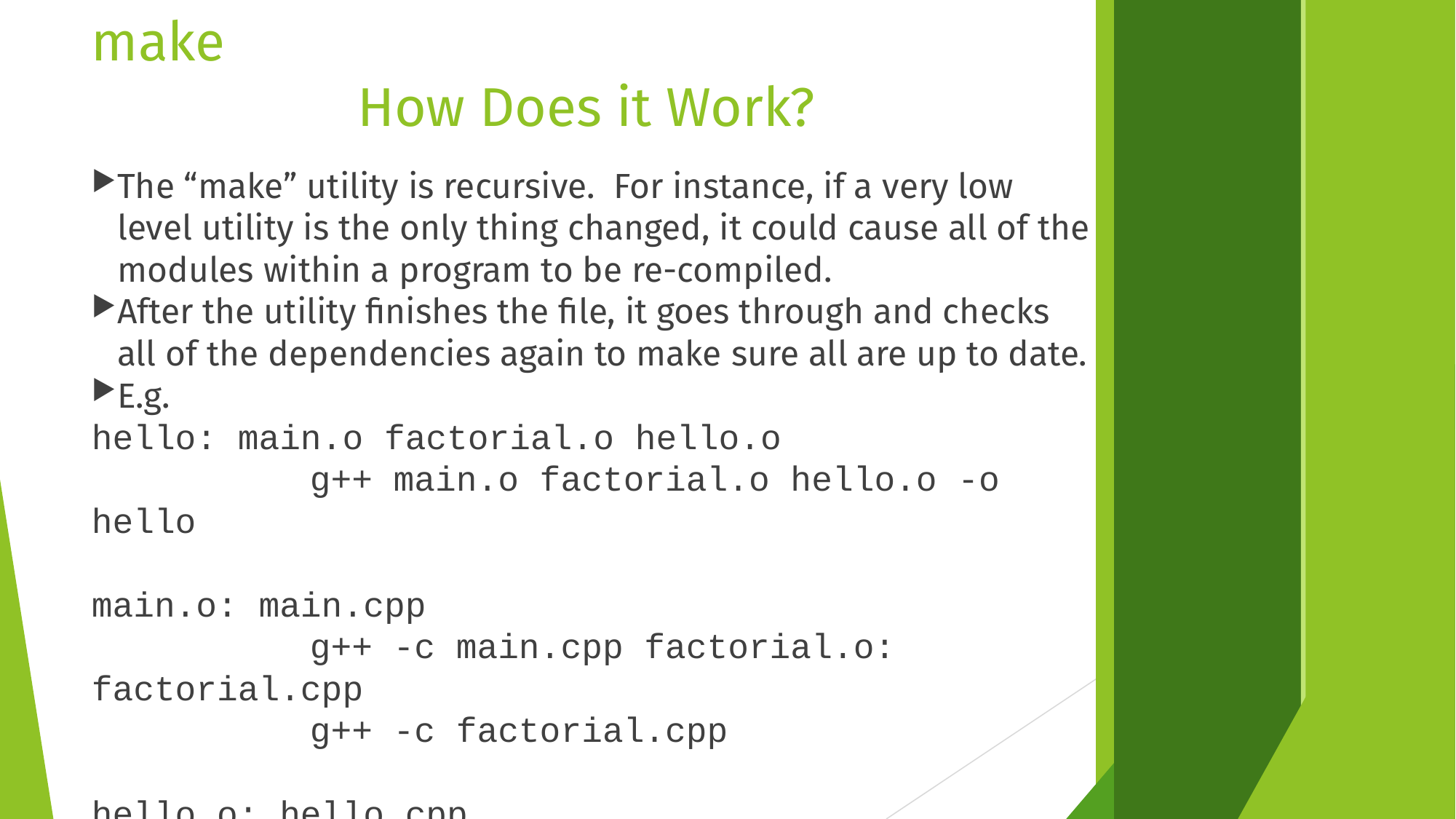

make
How Does it Work?
The “make” utility is recursive.  For instance, if a very low level utility is the only thing changed, it could cause all of the modules within a program to be re-compiled.
After the utility finishes the file, it goes through and checks all of the dependencies again to make sure all are up to date.
E.g.
hello: main.o factorial.o hello.o
		g++ main.o factorial.o hello.o -o hello

main.o: main.cpp
		g++ -c main.cpp factorial.o: factorial.cpp
		g++ -c factorial.cpp

hello.o: hello.cpp
		g++ -c hello.cpp